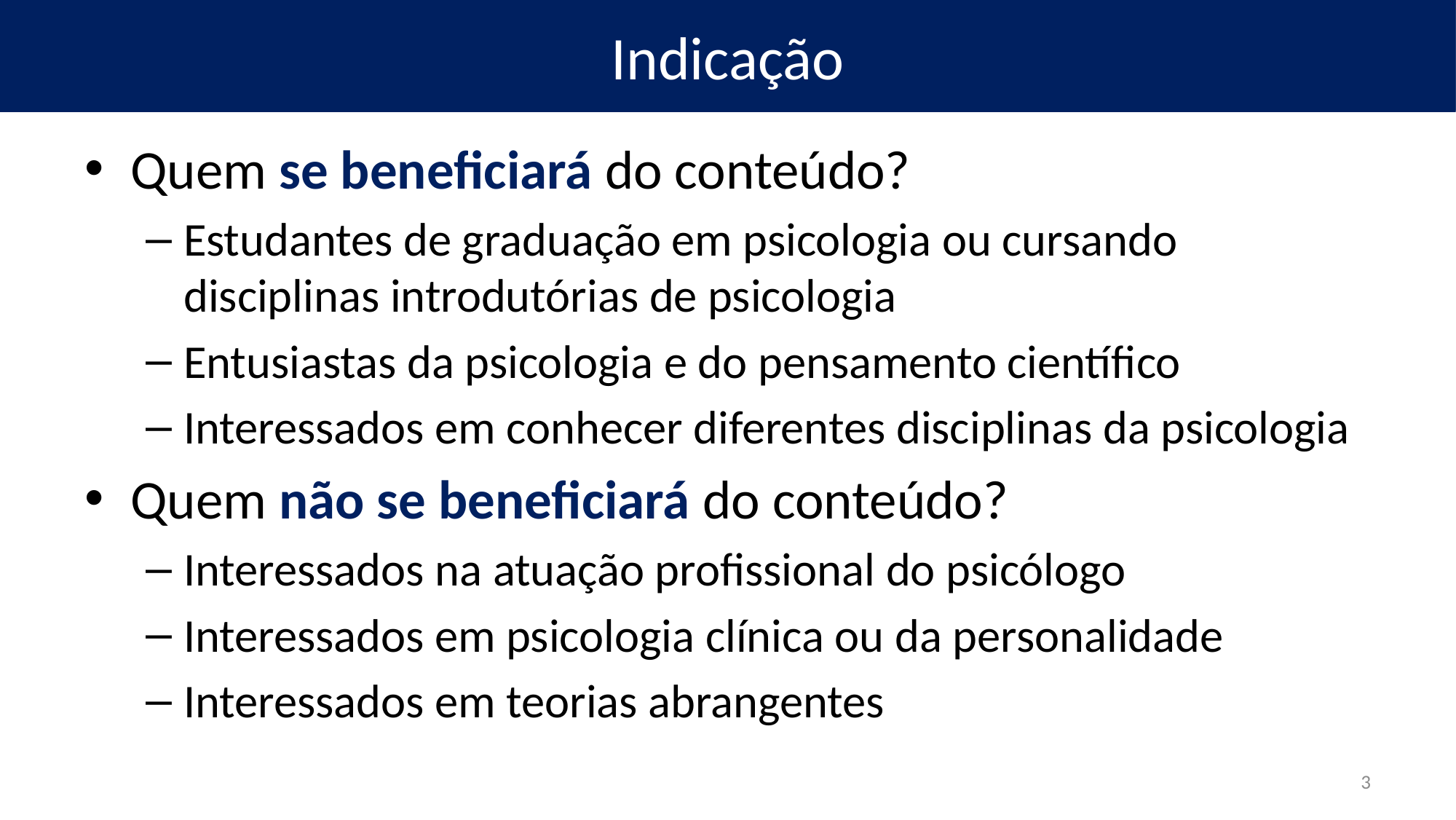

Indicação
Quem se beneficiará do conteúdo?
Estudantes de graduação em psicologia ou cursando disciplinas introdutórias de psicologia
Entusiastas da psicologia e do pensamento científico
Interessados em conhecer diferentes disciplinas da psicologia
Quem não se beneficiará do conteúdo?
Interessados na atuação profissional do psicólogo
Interessados em psicologia clínica ou da personalidade
Interessados em teorias abrangentes
3